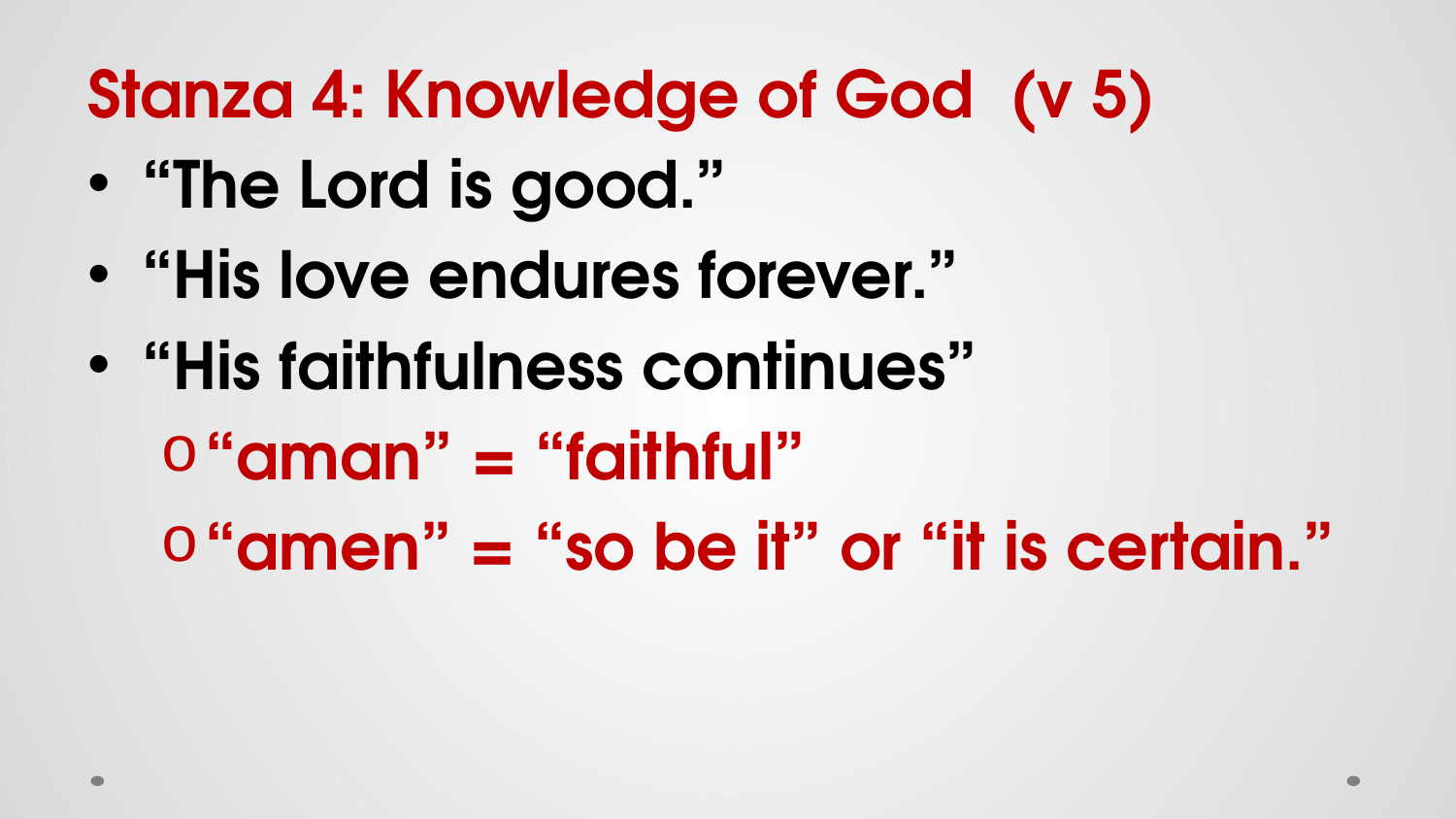

Stanza 4: Knowledge of God  (v 5)
“The Lord is good.”
“His love endures forever.”
“His faithfulness continues”
“aman” = “faithful”
“amen” = “so be it” or “it is certain.”